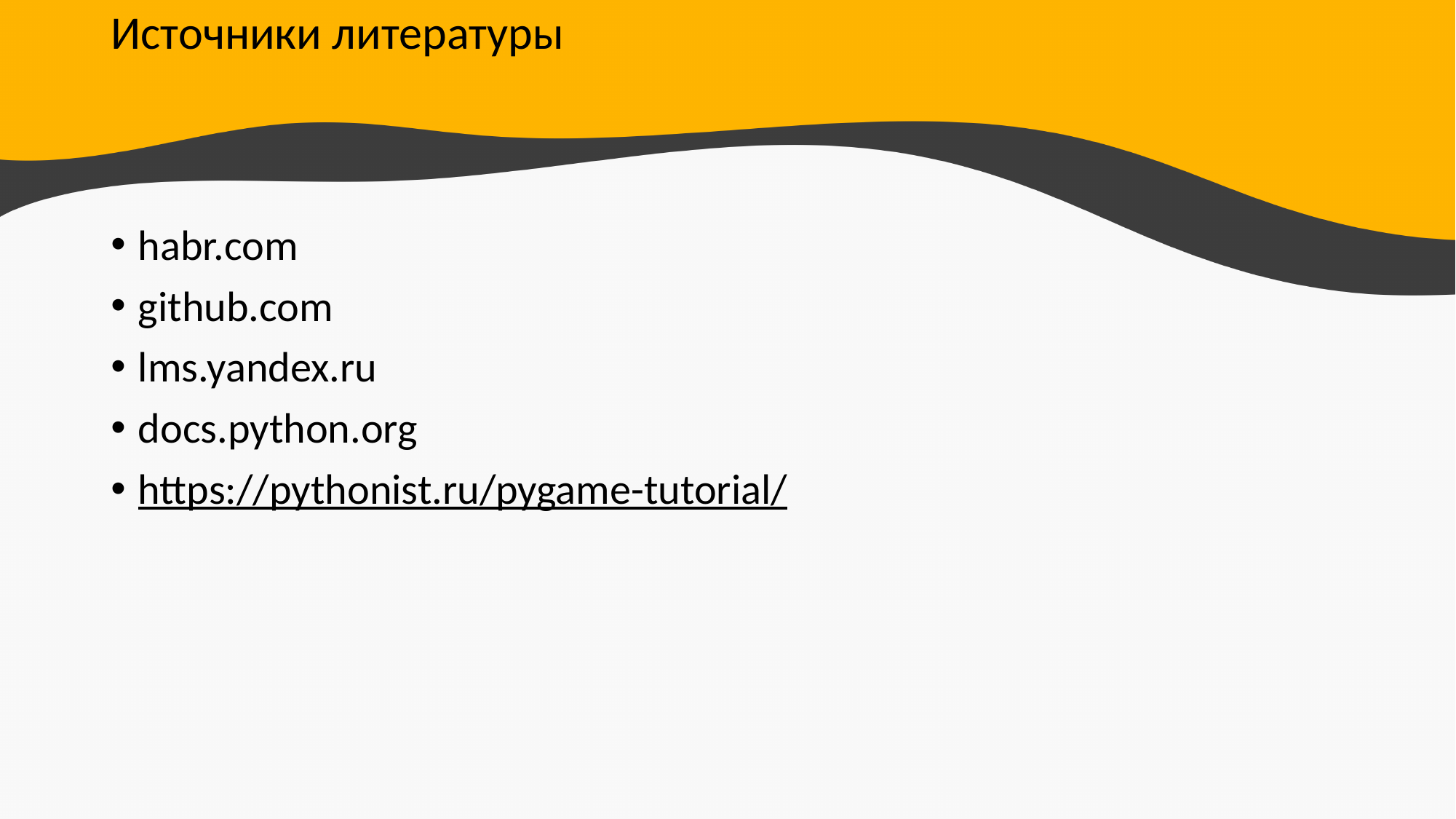

# Источники литературы
habr.com
github.com
lms.yandex.ru
docs.python.org
https://pythonist.ru/pygame-tutorial/